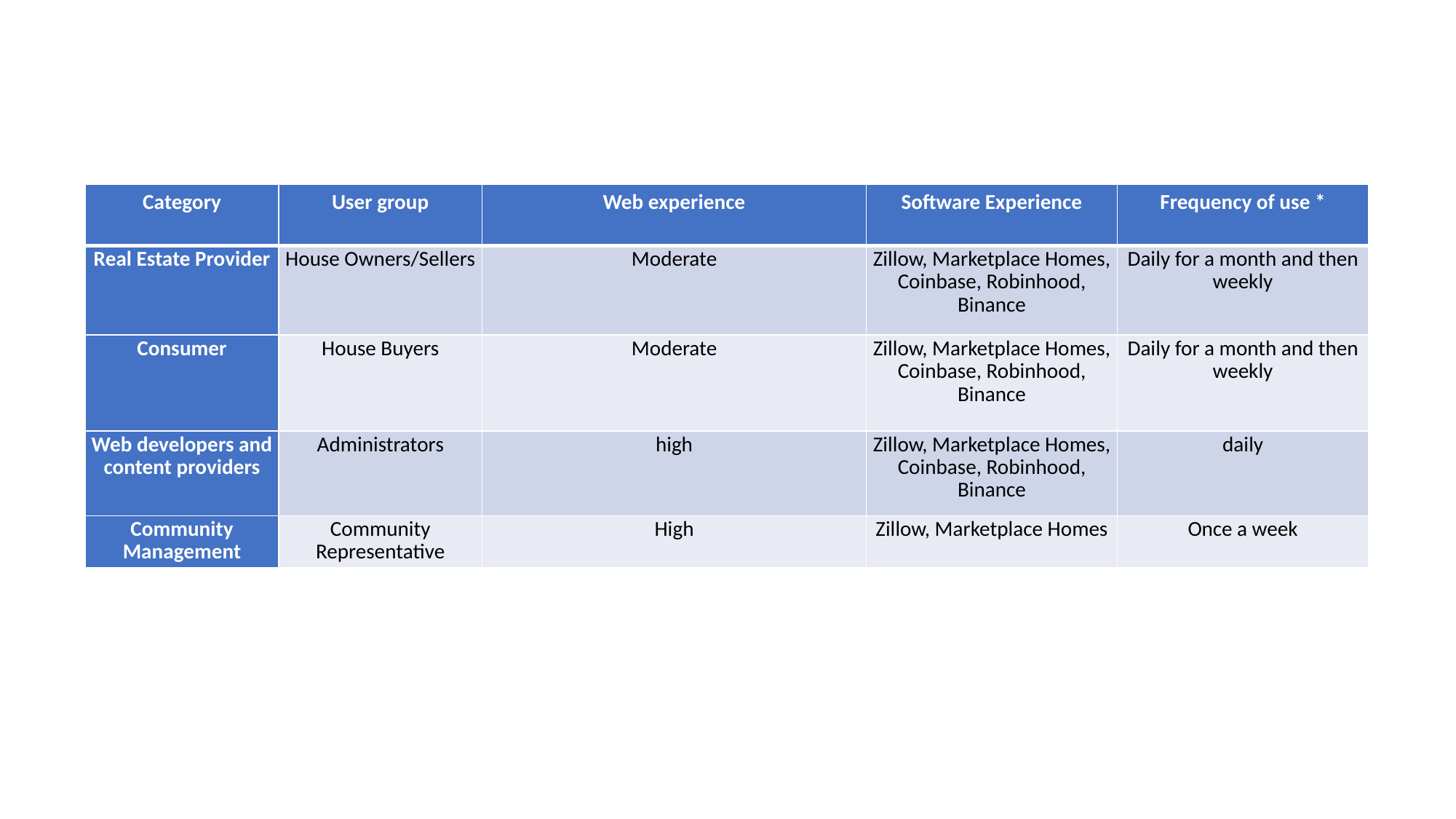

| Category | User group | Web experience | Software Experience | Frequency of use \* |
| --- | --- | --- | --- | --- |
| Real Estate Provider | House Owners/Sellers | Moderate | Zillow, Marketplace Homes, Coinbase, Robinhood, Binance | Daily for a month and then weekly |
| Consumer | House Buyers | Moderate | Zillow, Marketplace Homes, Coinbase, Robinhood, Binance | Daily for a month and then weekly |
| Web developers and content providers | Administrators | high | Zillow, Marketplace Homes, Coinbase, Robinhood, Binance | daily |
| Community Management | Community Representative | High | Zillow, Marketplace Homes | Once a week |